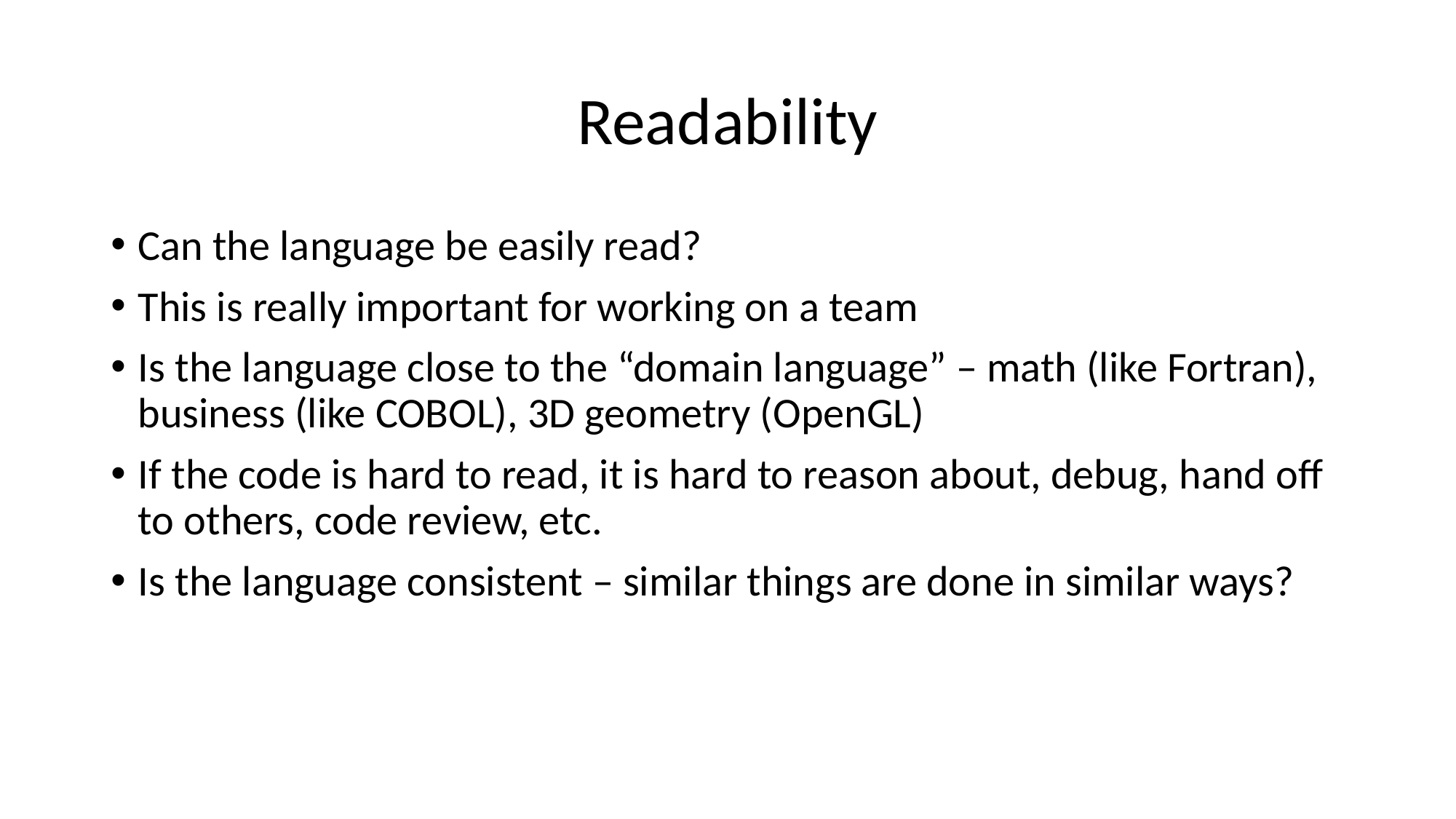

# Readability
Can the language be easily read?
This is really important for working on a team
Is the language close to the “domain language” – math (like Fortran), business (like COBOL), 3D geometry (OpenGL)
If the code is hard to read, it is hard to reason about, debug, hand off to others, code review, etc.
Is the language consistent – similar things are done in similar ways?